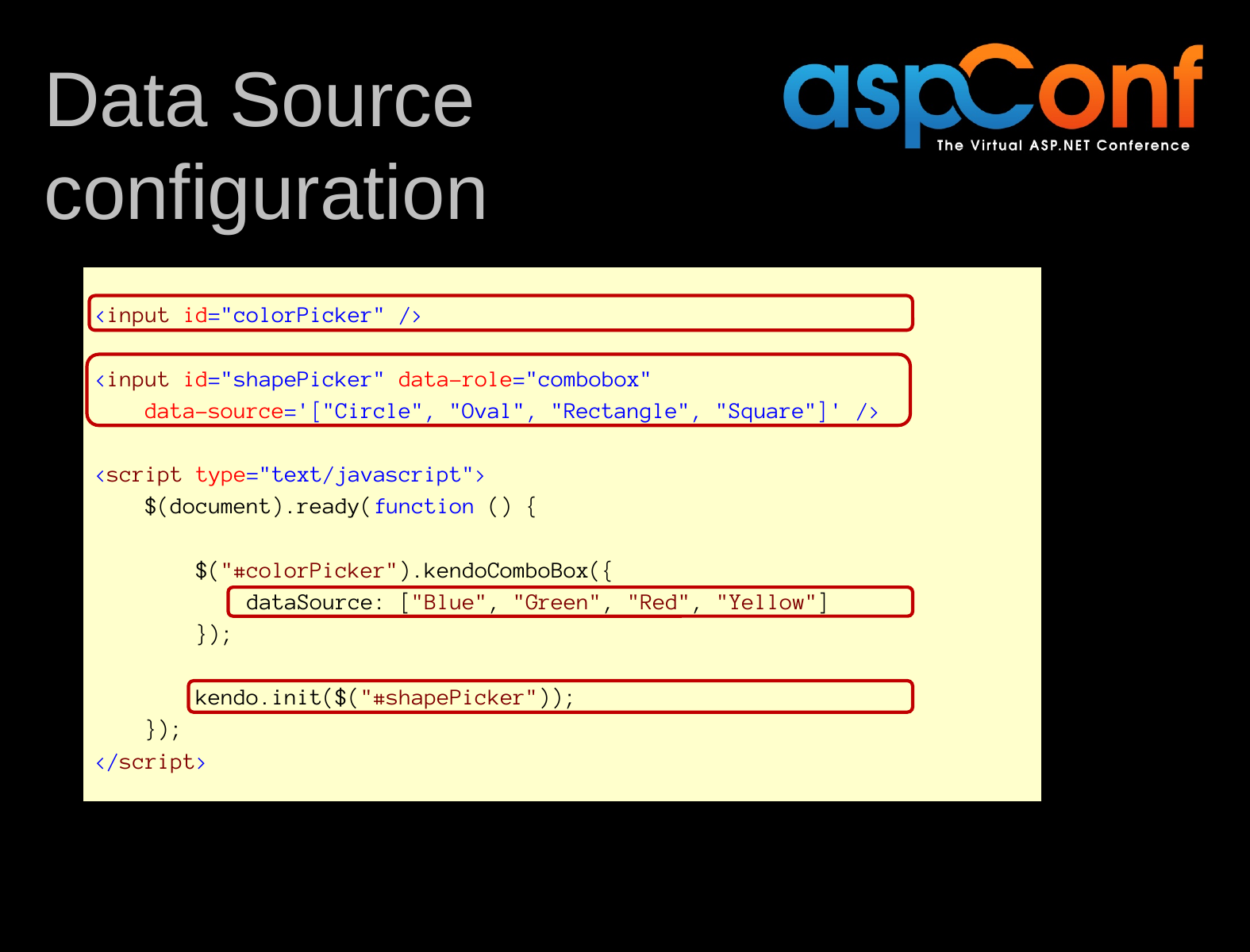

# Data Source configuration
<input id="colorPicker" />

<input id="shapePicker" data-role="combobox"
    data-source='["Circle", "Oval", "Rectangle", "Square"]' />

<script type="text/javascript">
    $(document).ready(function () {

        $("#colorPicker").kendoComboBox({
            dataSource: ["Blue", "Green", "Red", "Yellow"]
        });

        kendo.init($("#shapePicker"));
    });
</script>